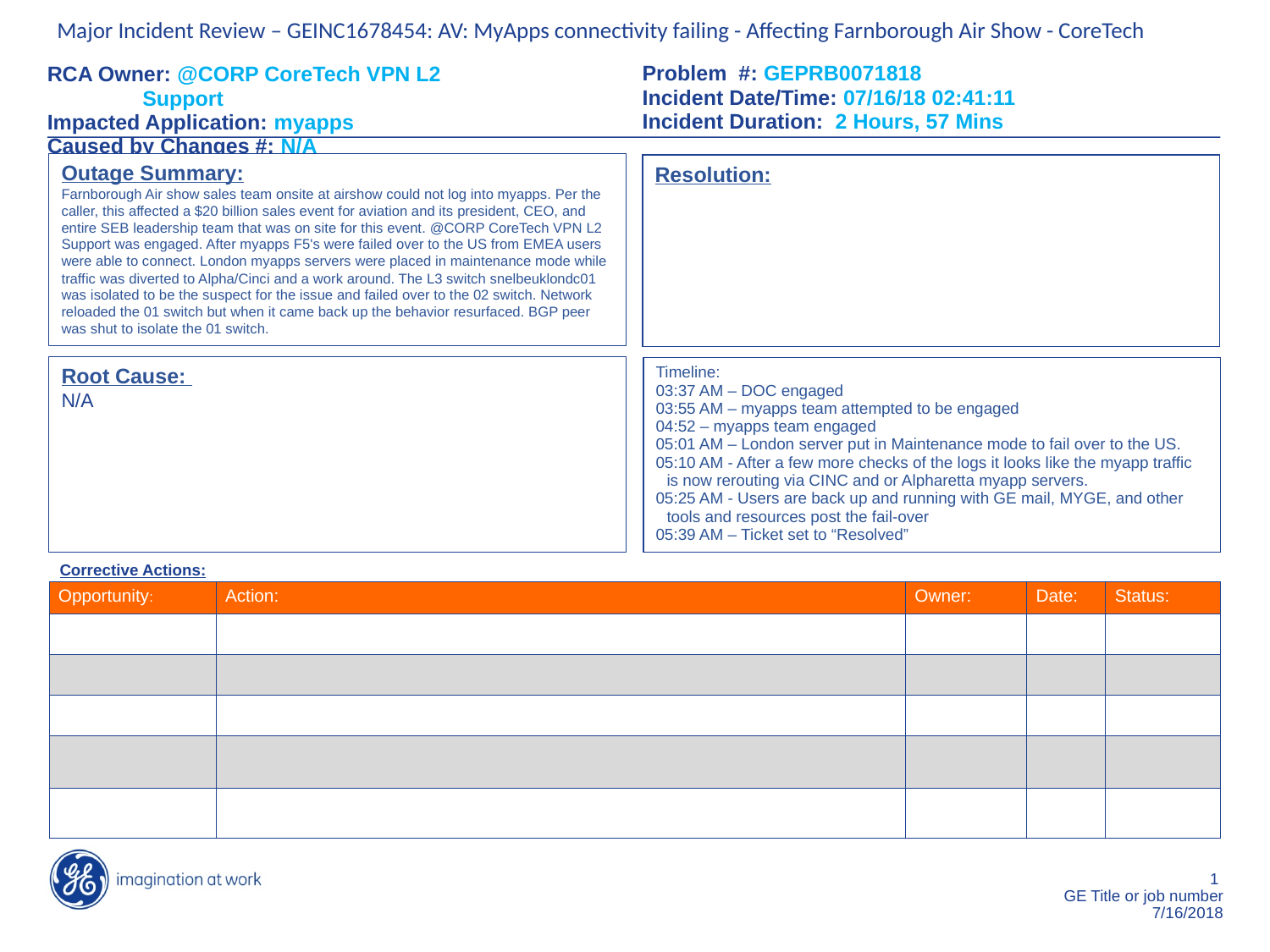

Major Incident Review – GEINC1678454: AV: MyApps connectivity failing - Affecting Farnborough Air Show - CoreTech

Problem  #: GEPRB0071818
Incident Date/Time: 07/16/18 02:41:11
Incident Duration:  2 Hours, 57 Mins
RCA Owner: @CORP CoreTech VPN L2 Support
Impacted Application: myapps
Caused by Changes #: N/A

Outage Summary:
Farnborough Air show sales team onsite at airshow could not log into myapps. Per the caller, this affected a $20 billion sales event for aviation and its president, CEO, and entire SEB leadership team that was on site for this event. @CORP CoreTech VPN L2 Support was engaged. After myapps F5's were failed over to the US from EMEA users were able to connect. London myapps servers were placed in maintenance mode while traffic was diverted to Alpha/Cinci and a work around. The L3 switch snelbeuklondc01 was isolated to be the suspect for the issue and failed over to the 02 switch. Network reloaded the 01 switch but when it came back up the behavior resurfaced. BGP peer was shut to isolate the 01 switch.
Resolution:
Root Cause:
N/A
Timeline:
03:37 AM – DOC engaged
03:55 AM – myapps team attempted to be engaged
04:52 – myapps team engaged
05:01 AM – London server put in Maintenance mode to fail over to the US.
05:10 AM - After a few more checks of the logs it looks like the myapp traffic is now rerouting via CINC and or Alpharetta myapp servers.
05:25 AM - Users are back up and running with GE mail, MYGE, and other tools and resources post the fail-over
05:39 AM – Ticket set to “Resolved”
Corrective Actions:
| Opportunity: | Action: | Owner: | Date: | Status: |
| --- | --- | --- | --- | --- |
|  |  |  |  |  |
|  |  |  |  |  |
|  |  |  |  |  |
|  |  |  |  |  |
|  |  |  |  |  |